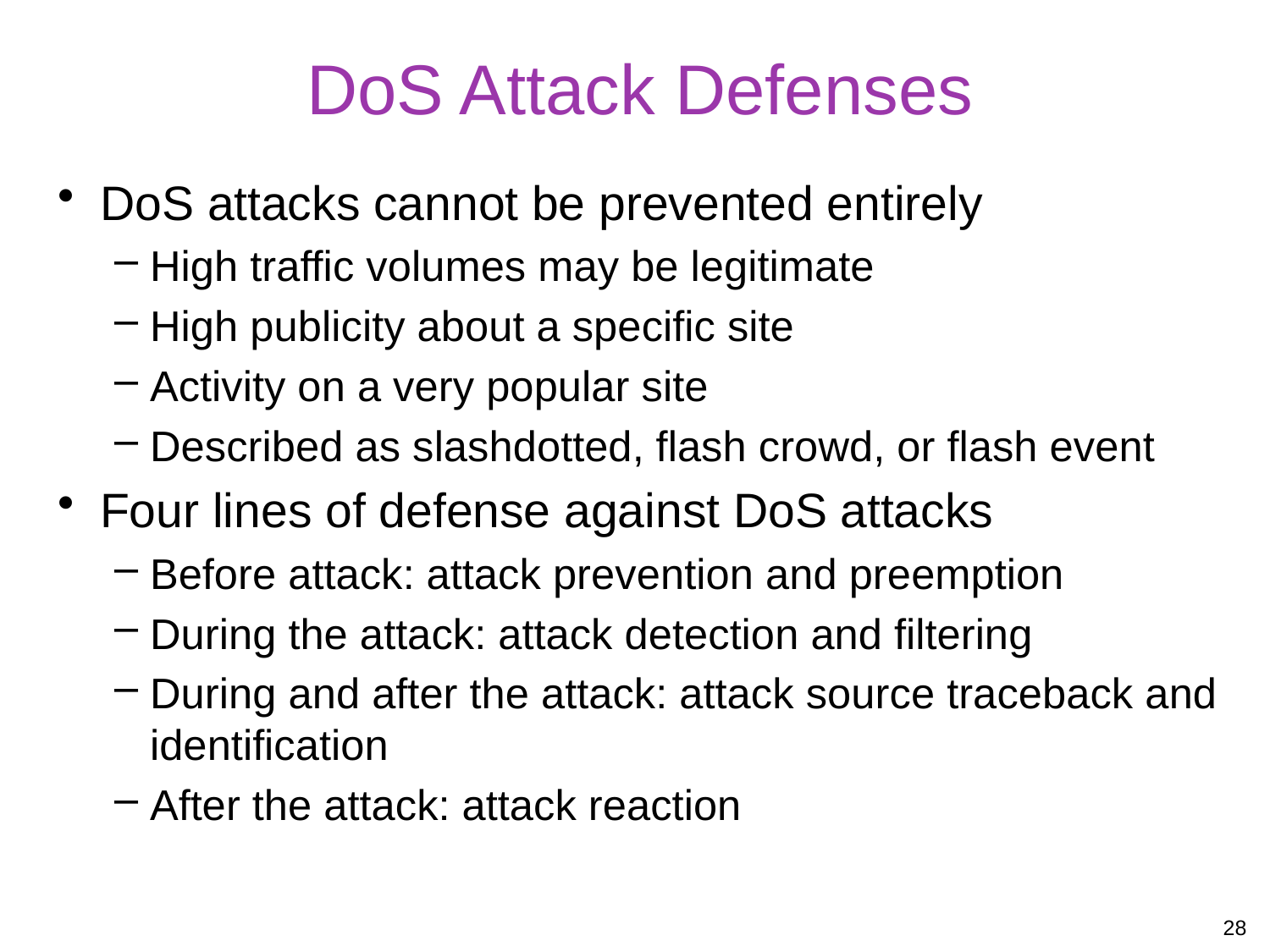

# DoS Attack Defenses
DoS attacks cannot be prevented entirely
High traffic volumes may be legitimate
High publicity about a specific site
Activity on a very popular site
Described as slashdotted, flash crowd, or flash event
Four lines of defense against DoS attacks
Before attack: attack prevention and preemption
During the attack: attack detection and filtering
During and after the attack: attack source traceback and identification
After the attack: attack reaction

28